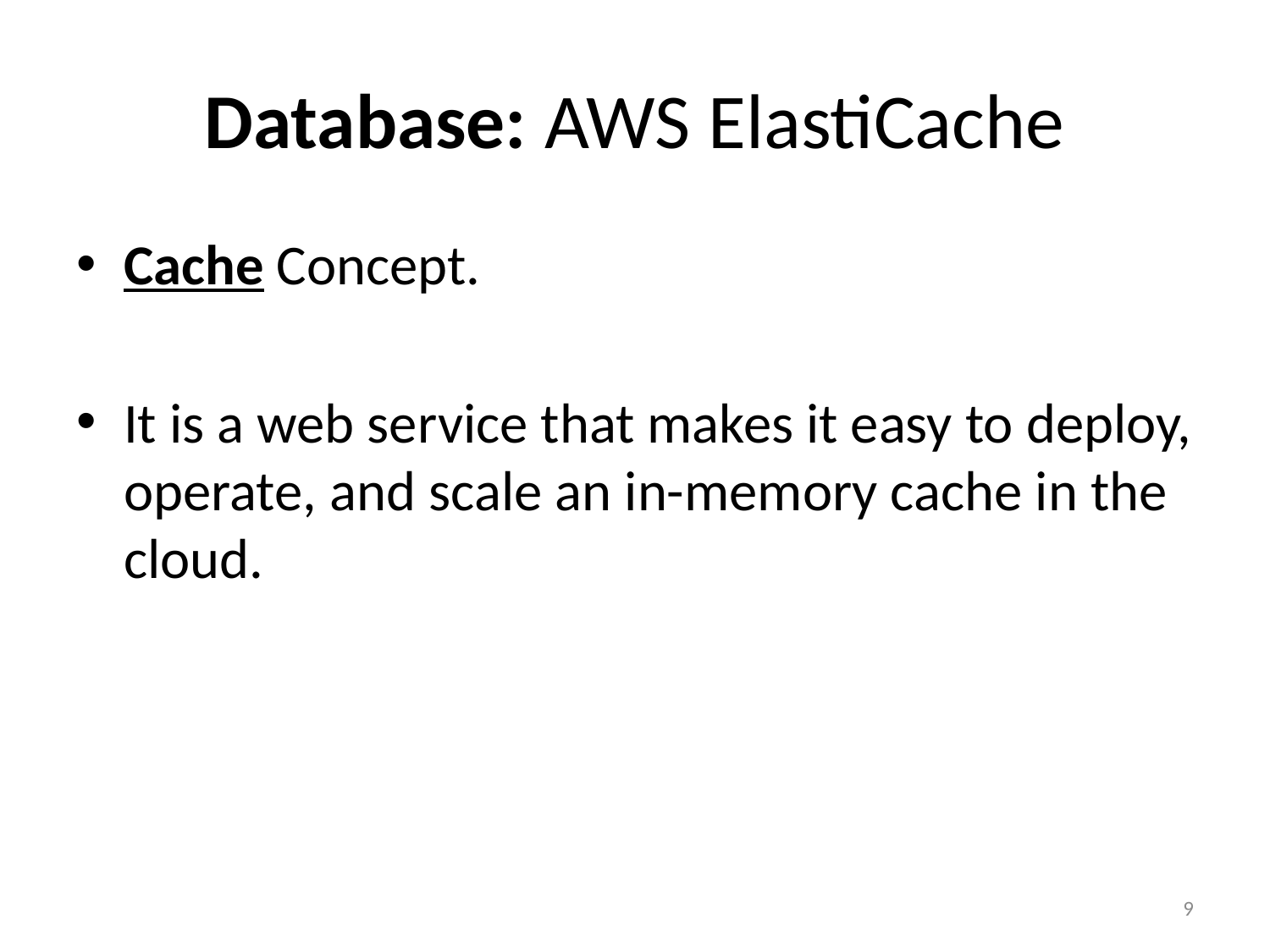

# Database: AWS ElastiCache
Cache Concept.

It is a web service that makes it easy to deploy, operate, and scale an in-memory cache in the cloud.
9